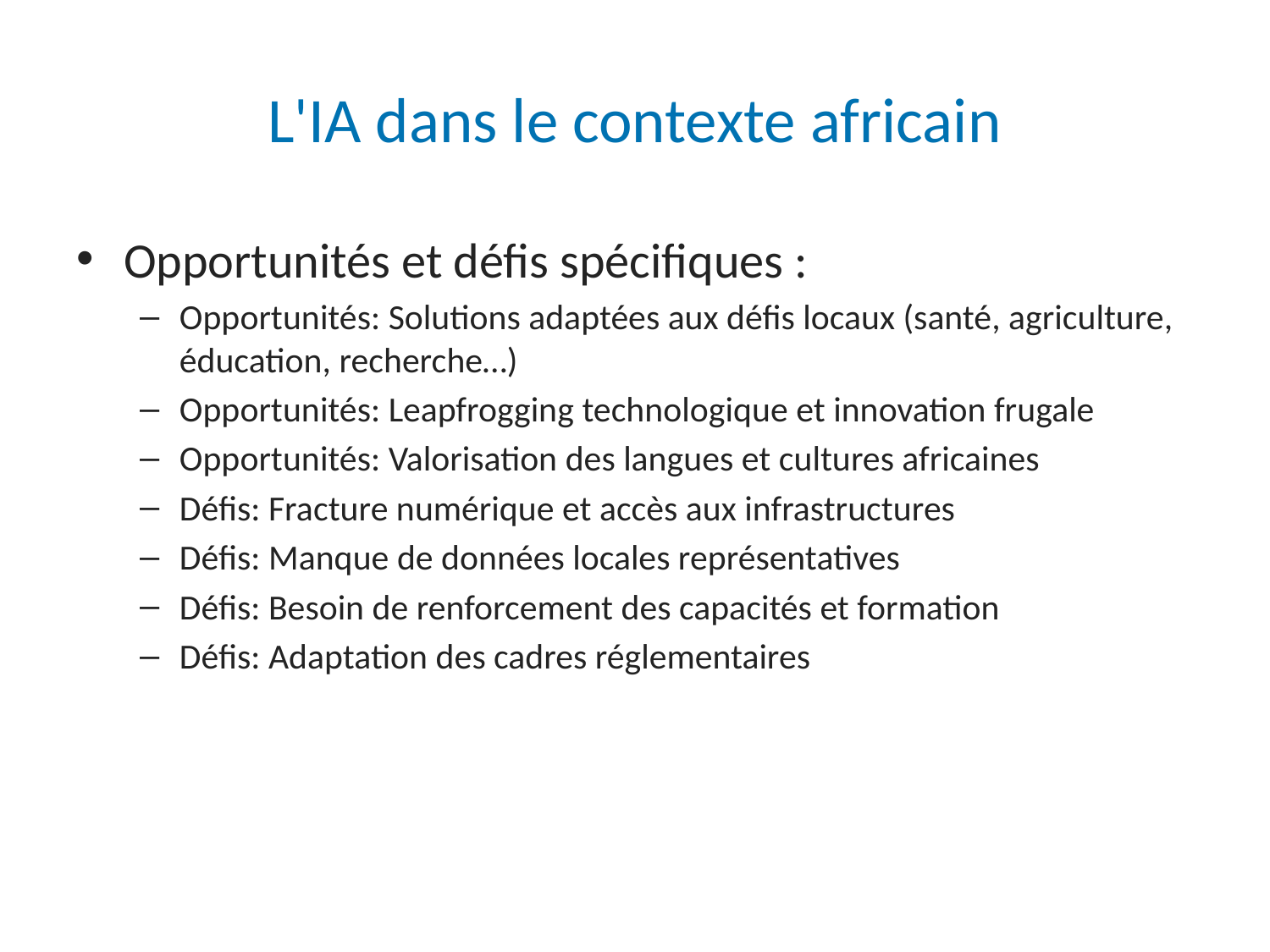

# L'IA dans le contexte africain
Opportunités et défis spécifiques :
Opportunités: Solutions adaptées aux défis locaux (santé, agriculture, éducation, recherche…)
Opportunités: Leapfrogging technologique et innovation frugale
Opportunités: Valorisation des langues et cultures africaines
Défis: Fracture numérique et accès aux infrastructures
Défis: Manque de données locales représentatives
Défis: Besoin de renforcement des capacités et formation
Défis: Adaptation des cadres réglementaires